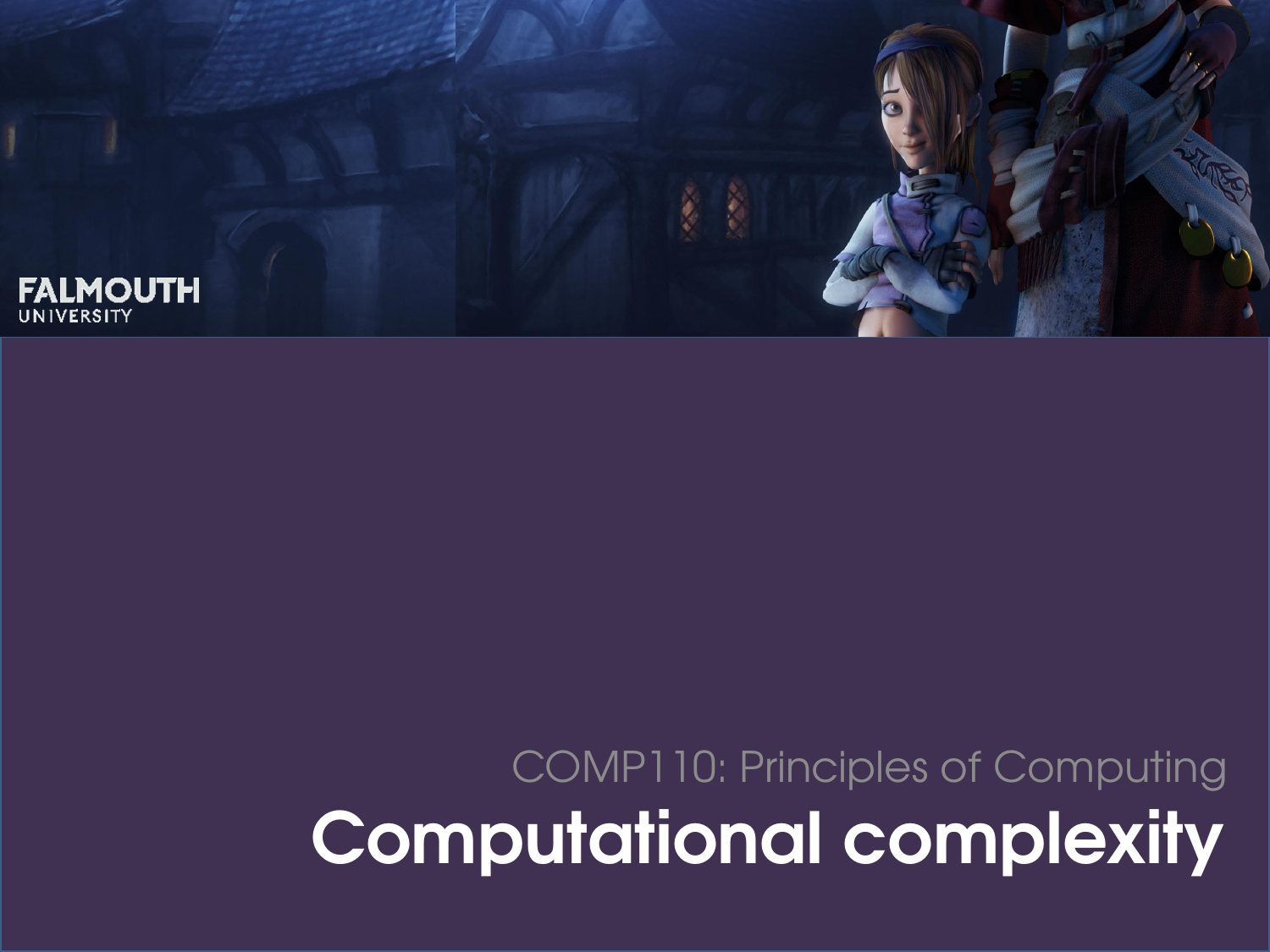

# Computational complexity
COMP110: Principles of Computing